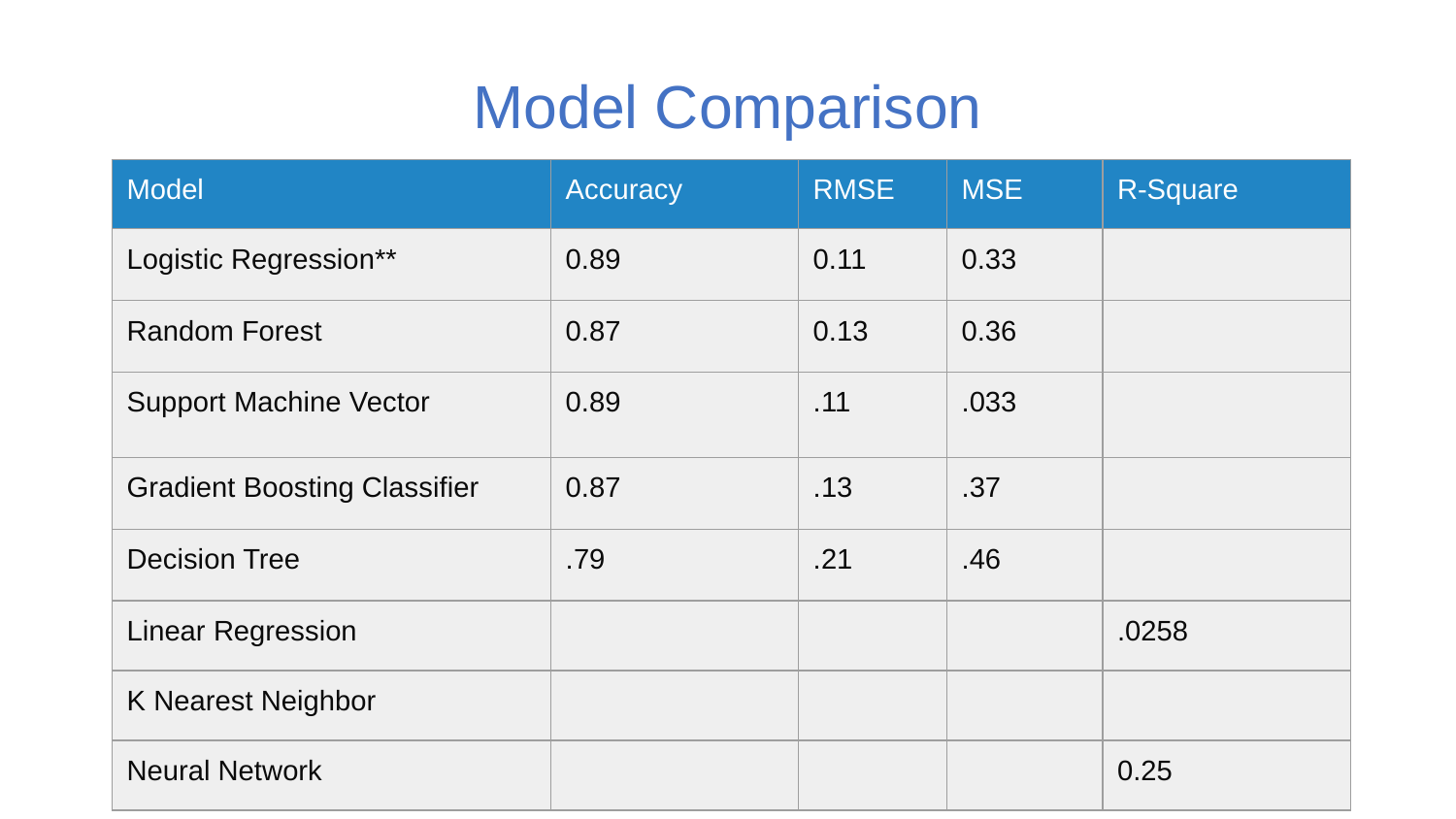

# Model Comparison
| Model | Accuracy | RMSE | MSE | R-Square |
| --- | --- | --- | --- | --- |
| Logistic Regression\*\* | 0.89 | 0.11 | 0.33 |  |
| Random Forest | 0.87 | 0.13 | 0.36 |  |
| Support Machine Vector | 0.89 | .11 | .033 |  |
| Gradient Boosting Classifier | 0.87 | .13 | .37 |  |
| Decision Tree | .79 | .21 | .46 |  |
| Linear Regression |  |  |  | .0258 |
| K Nearest Neighbor |  |  |  |  |
| Neural Network |  |  |  | 0.25 |